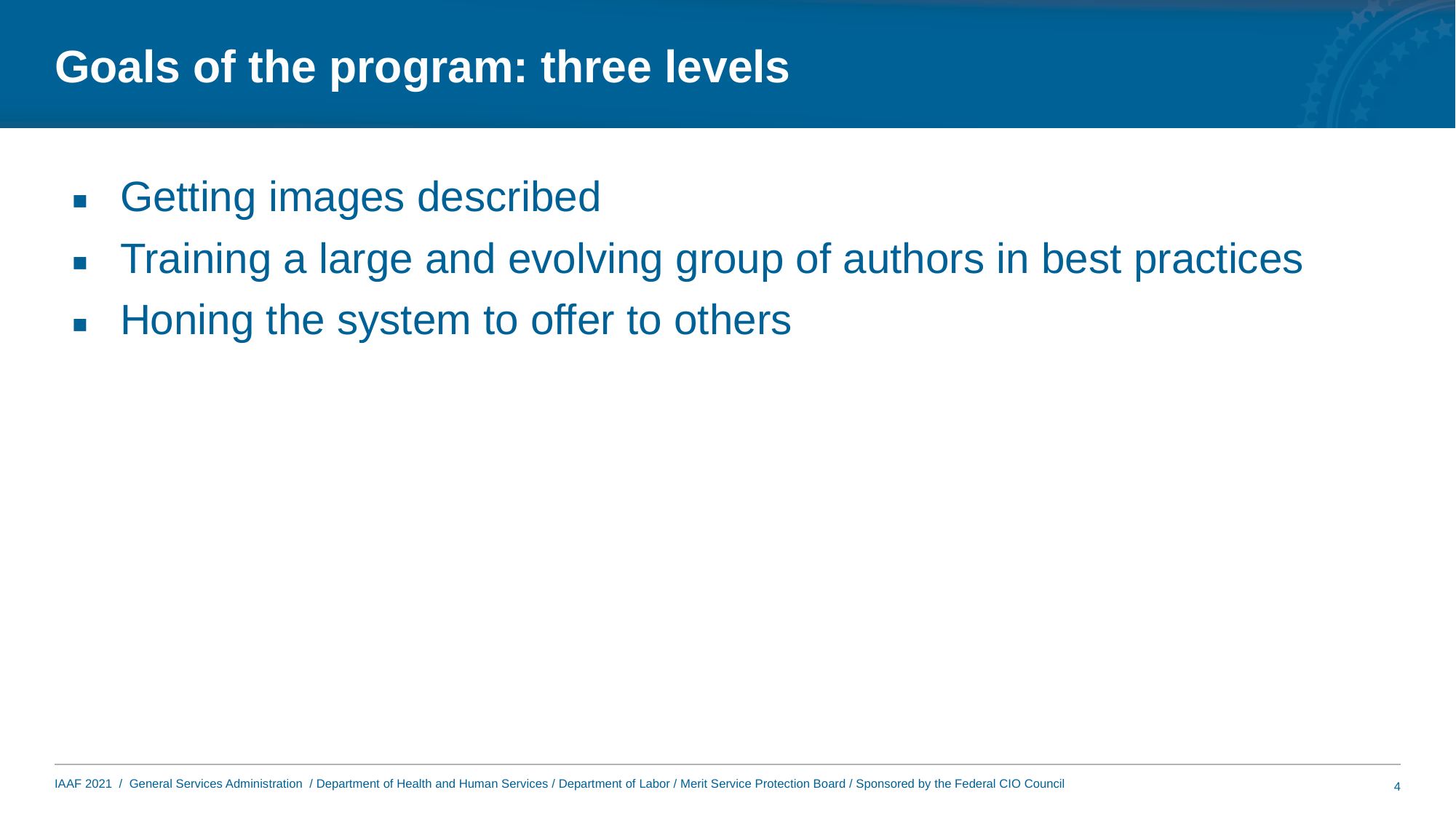

# Goals of the program: three levels
Getting images described
Training a large and evolving group of authors in best practices
Honing the system to offer to others
4